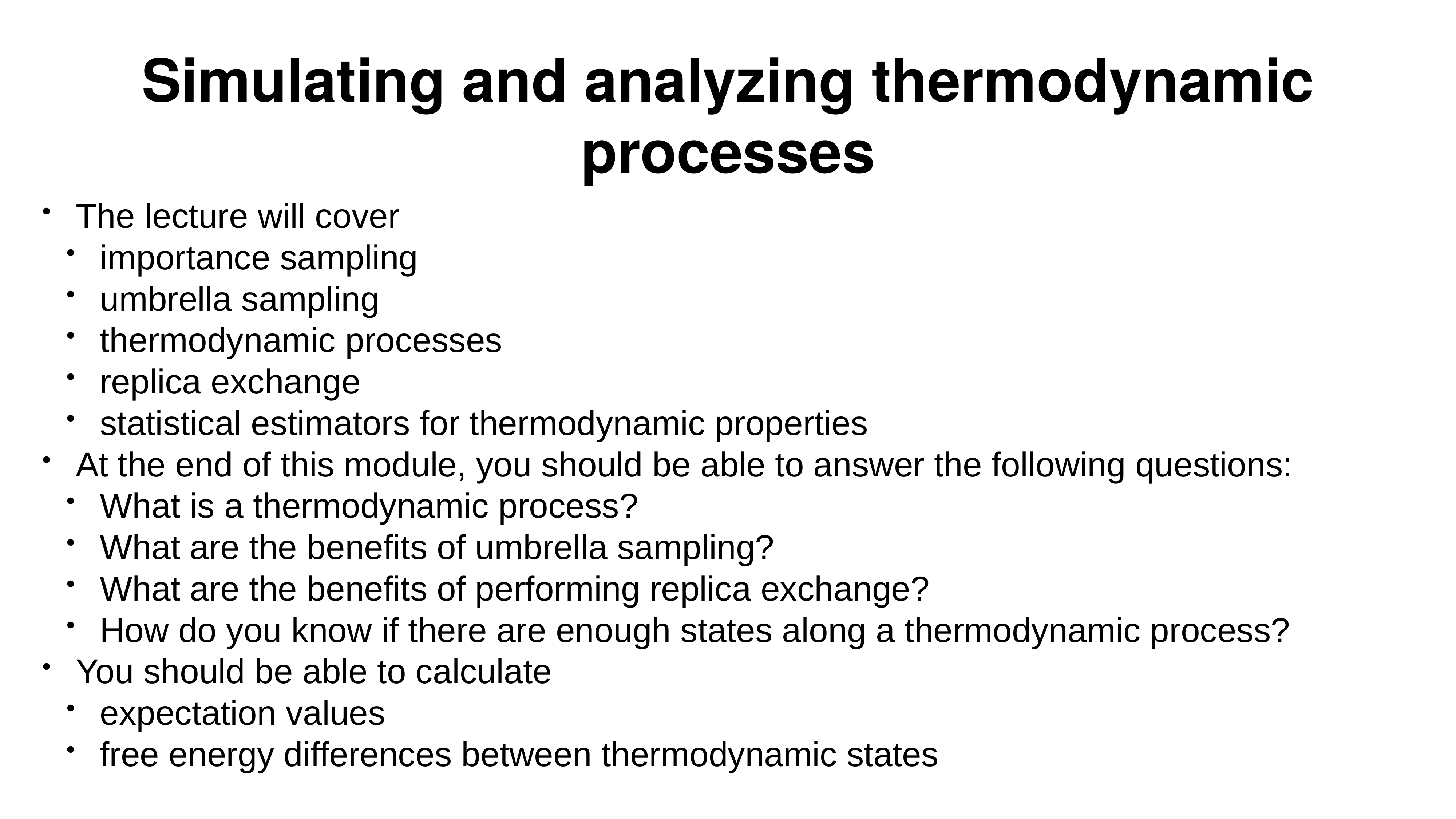

# Simulating and analyzing thermodynamic processes
The lecture will cover
importance sampling
umbrella sampling
thermodynamic processes
replica exchange
statistical estimators for thermodynamic properties
At the end of this module, you should be able to answer the following questions:
What is a thermodynamic process?
What are the benefits of umbrella sampling?
What are the benefits of performing replica exchange?
How do you know if there are enough states along a thermodynamic process?
You should be able to calculate
expectation values
free energy differences between thermodynamic states
2